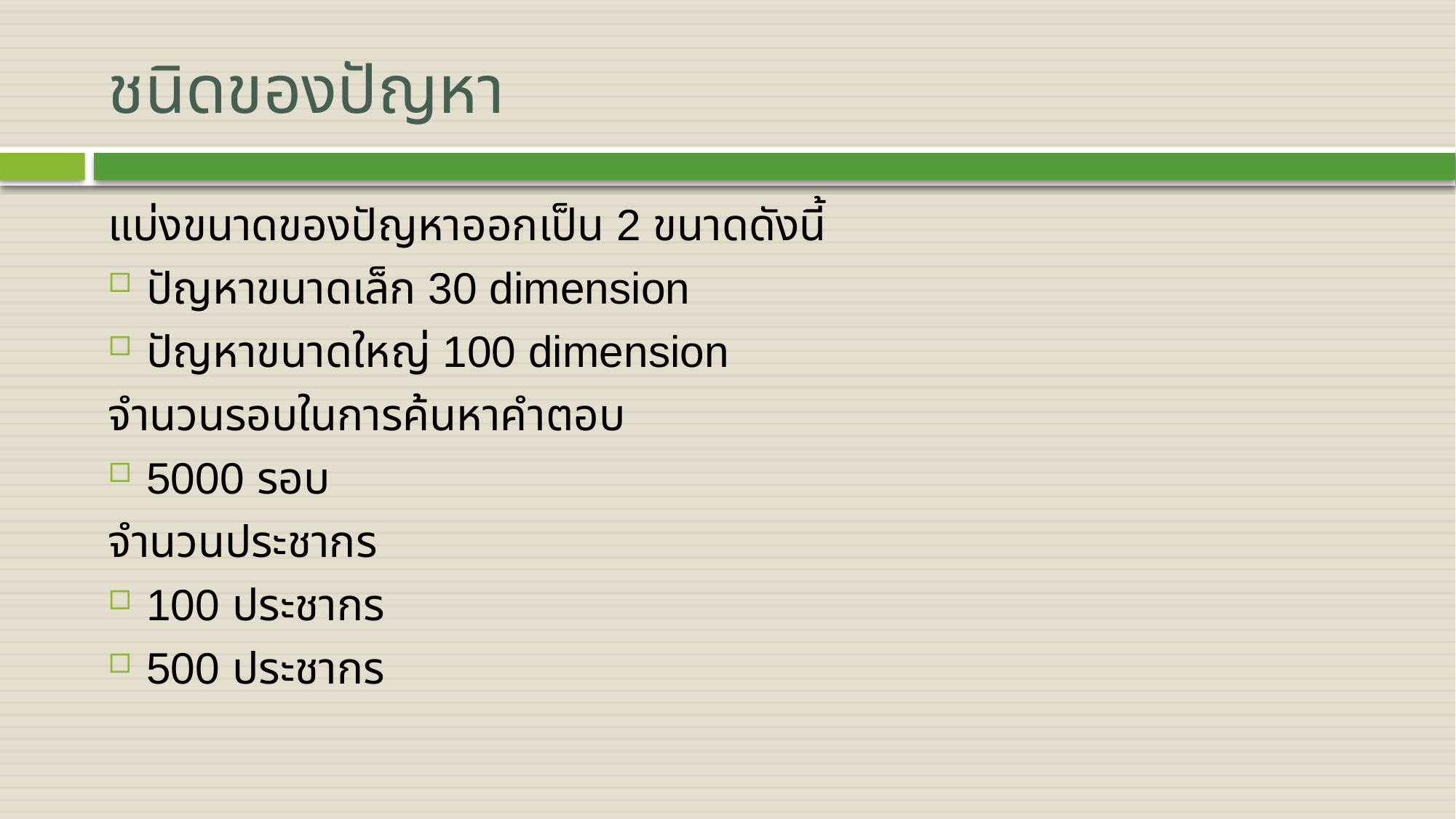

# ชนิดของปัญหา
แบ่งขนาดของปัญหาออกเป็น 2 ขนาดดังนี้
ปัญหาขนาดเล็ก 30 dimension
ปัญหาขนาดใหญ่ 100 dimension
จำนวนรอบในการค้นหาคำตอบ
5000 รอบ
จำนวนประชากร
100 ประชากร
500 ประชากร